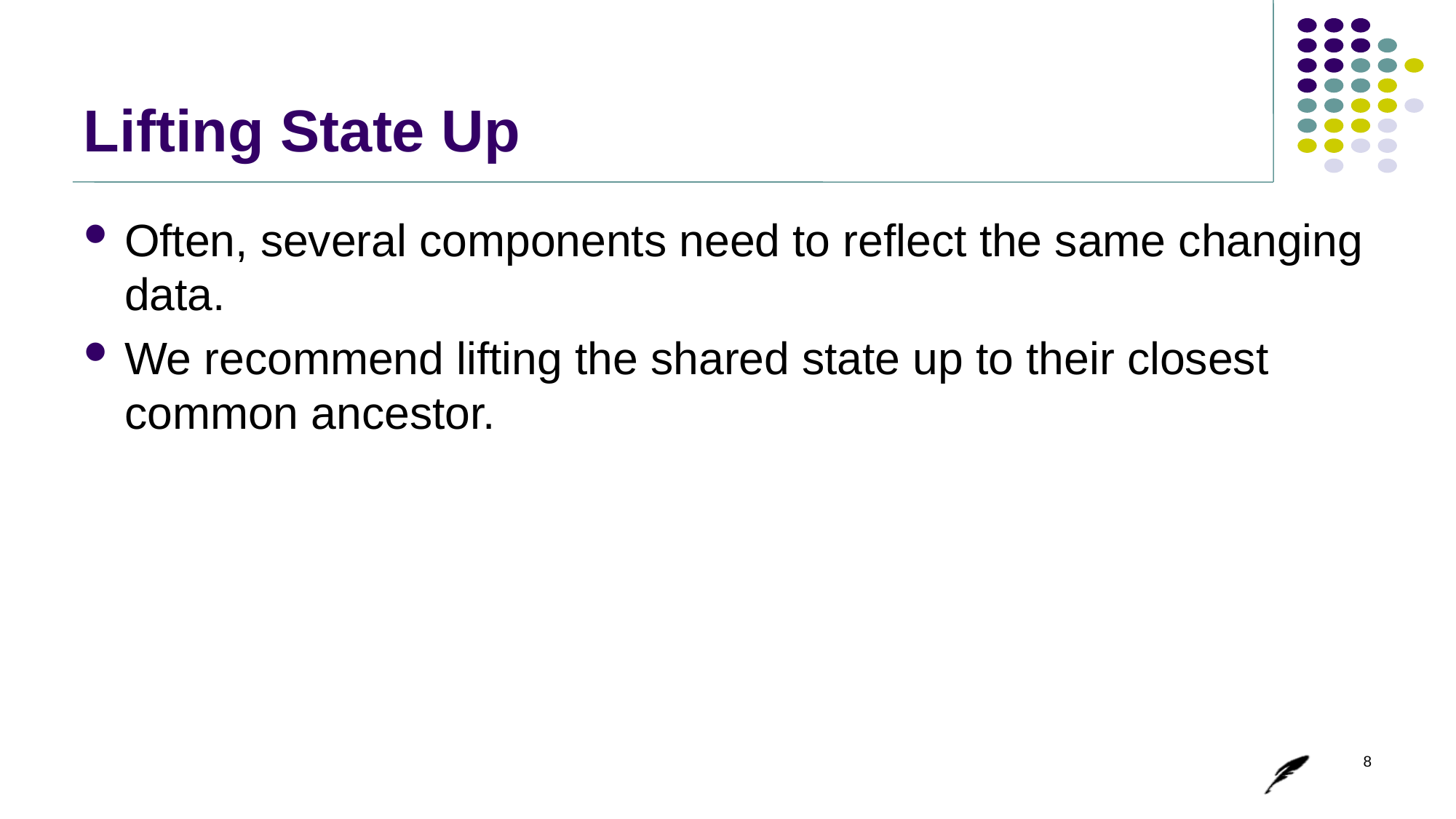

# Lifting State Up
Often, several components need to reflect the same changing data.
We recommend lifting the shared state up to their closest common ancestor.
8